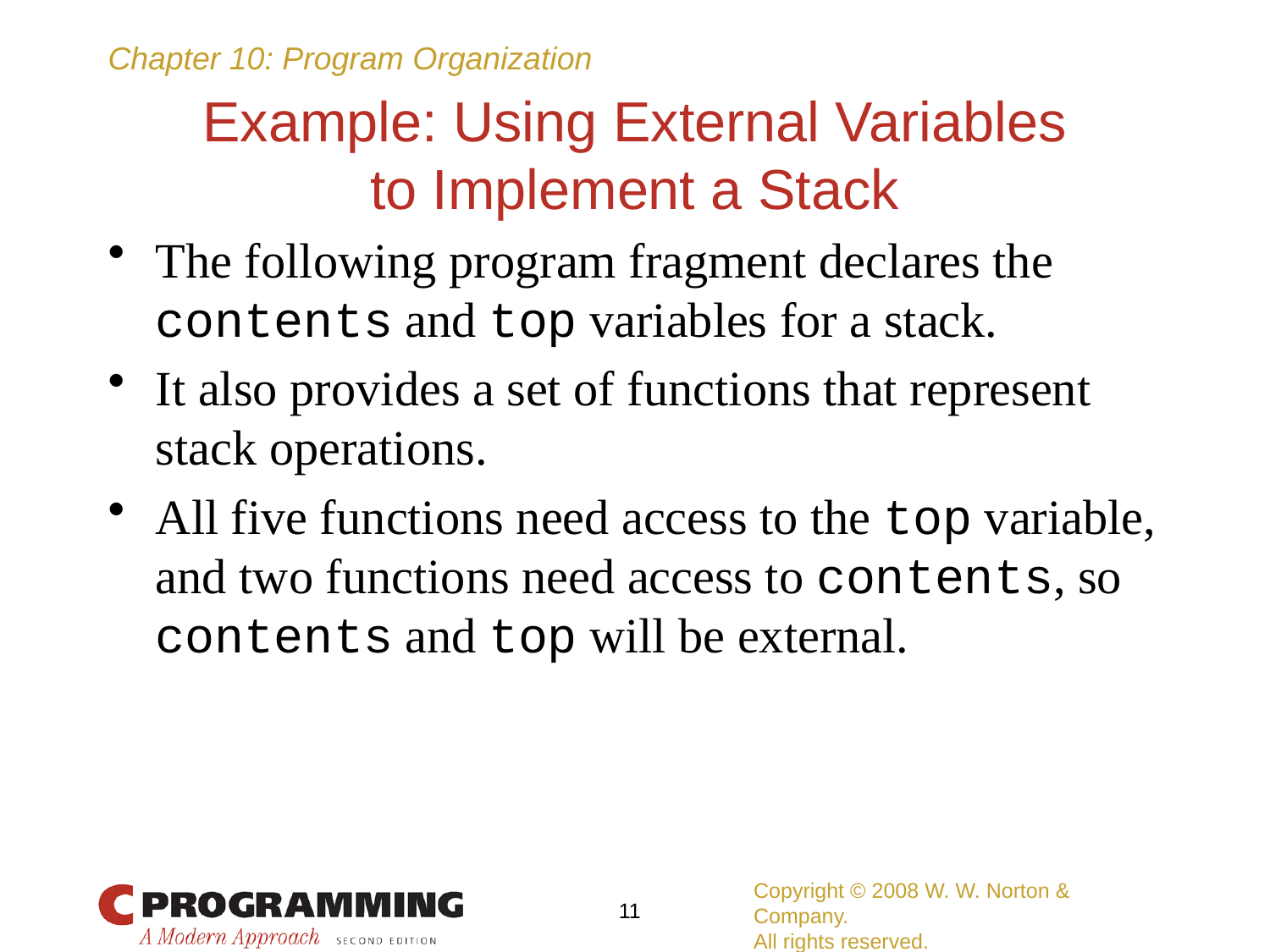

# Example: Using External Variables to Implement a Stack
The following program fragment declares the contents and top variables for a stack.
It also provides a set of functions that represent stack operations.
All five functions need access to the top variable, and two functions need access to contents, so contents and top will be external.
Copyright © 2008 W. W. Norton & Company.
All rights reserved.
11